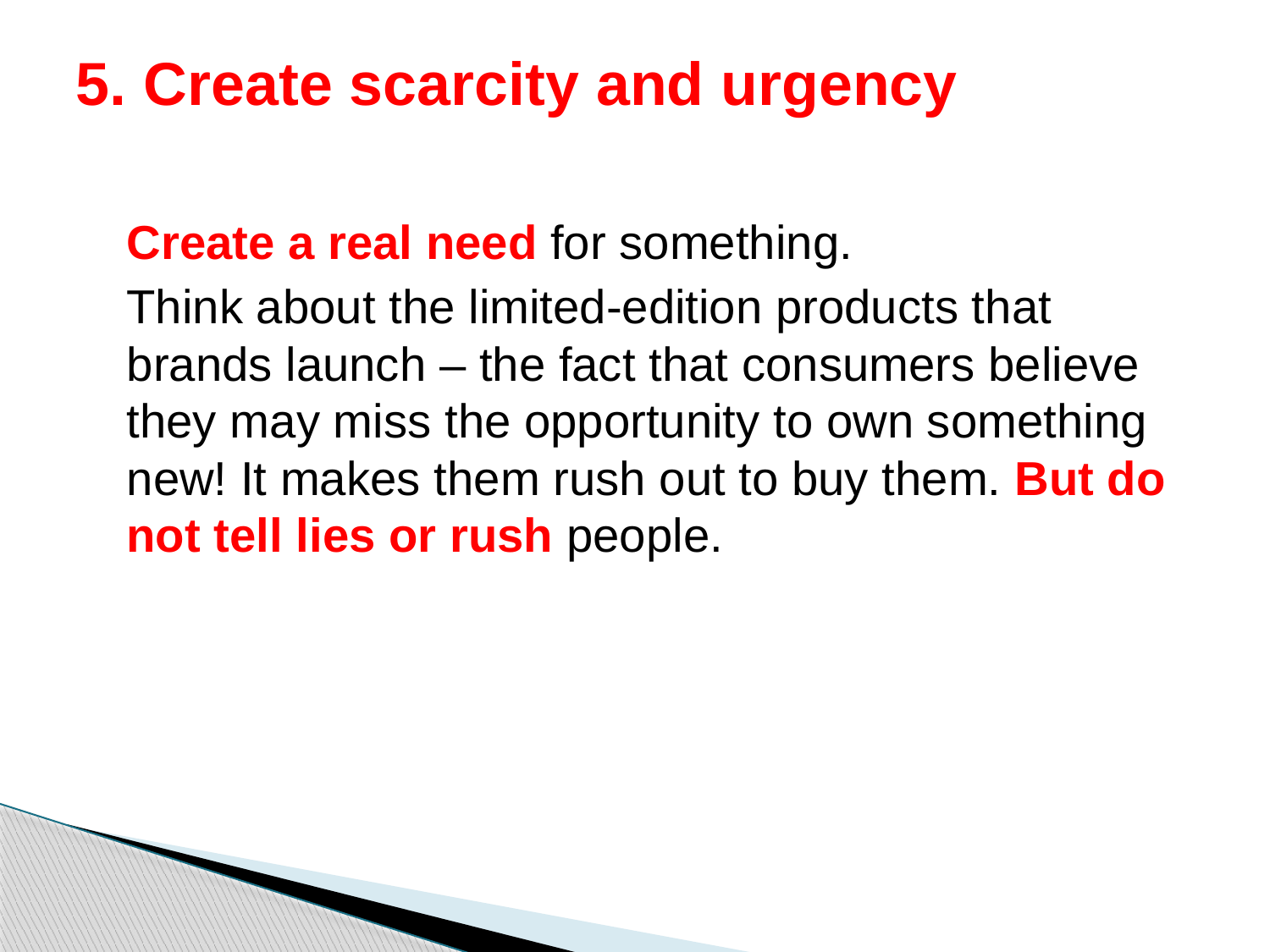

# 5. Create scarcity and urgency
	Create a real need for something.
	Think about the limited-edition products that brands launch – the fact that consumers believe they may miss the opportunity to own something new! It makes them rush out to buy them. But do not tell lies or rush people.